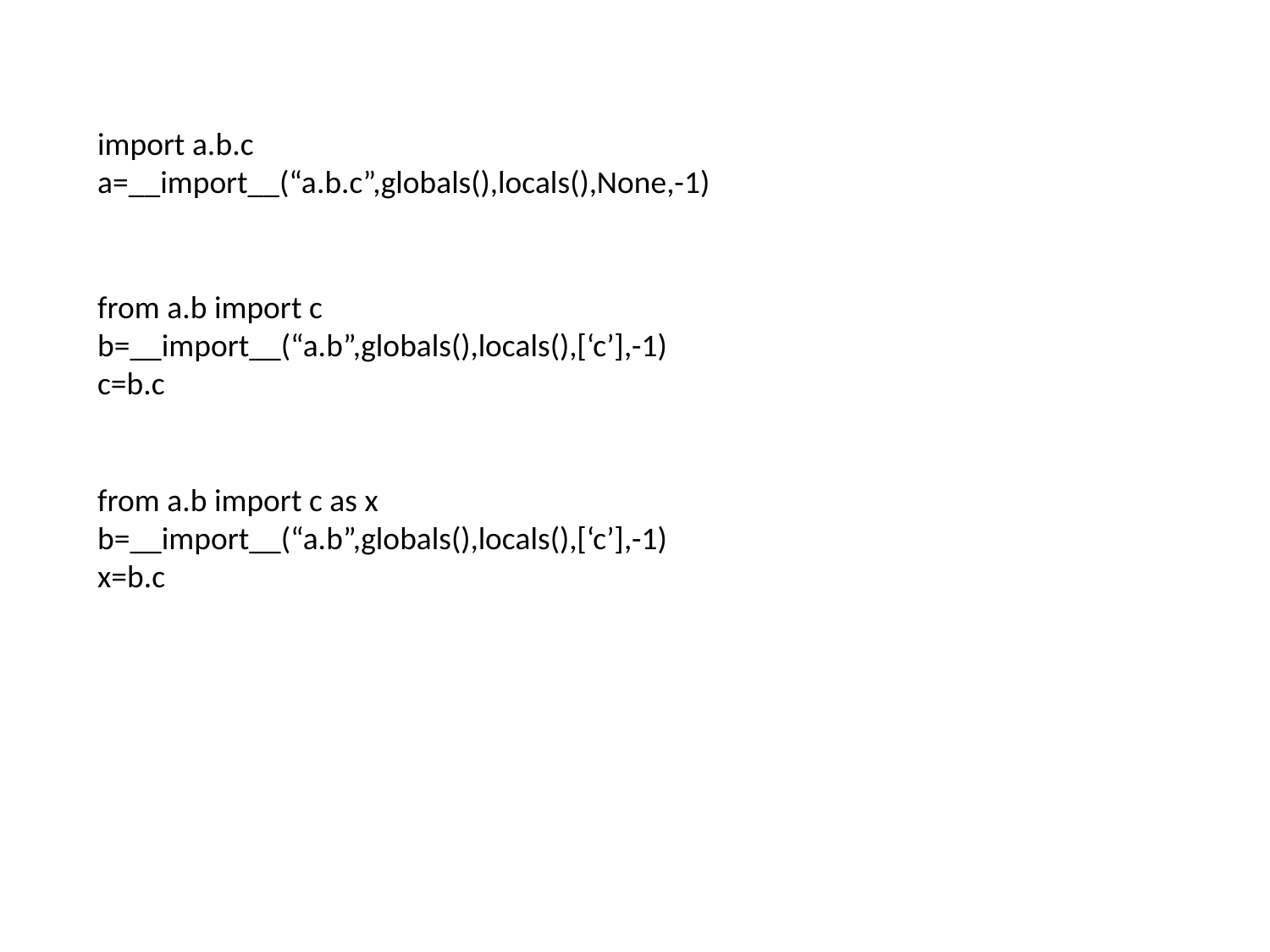

import a.b.c
a=__import__(“a.b.c”,globals(),locals(),None,-1)
from a.b import c
b=__import__(“a.b”,globals(),locals(),[‘c’],-1)
c=b.c
from a.b import c as x
b=__import__(“a.b”,globals(),locals(),[‘c’],-1)
x=b.c